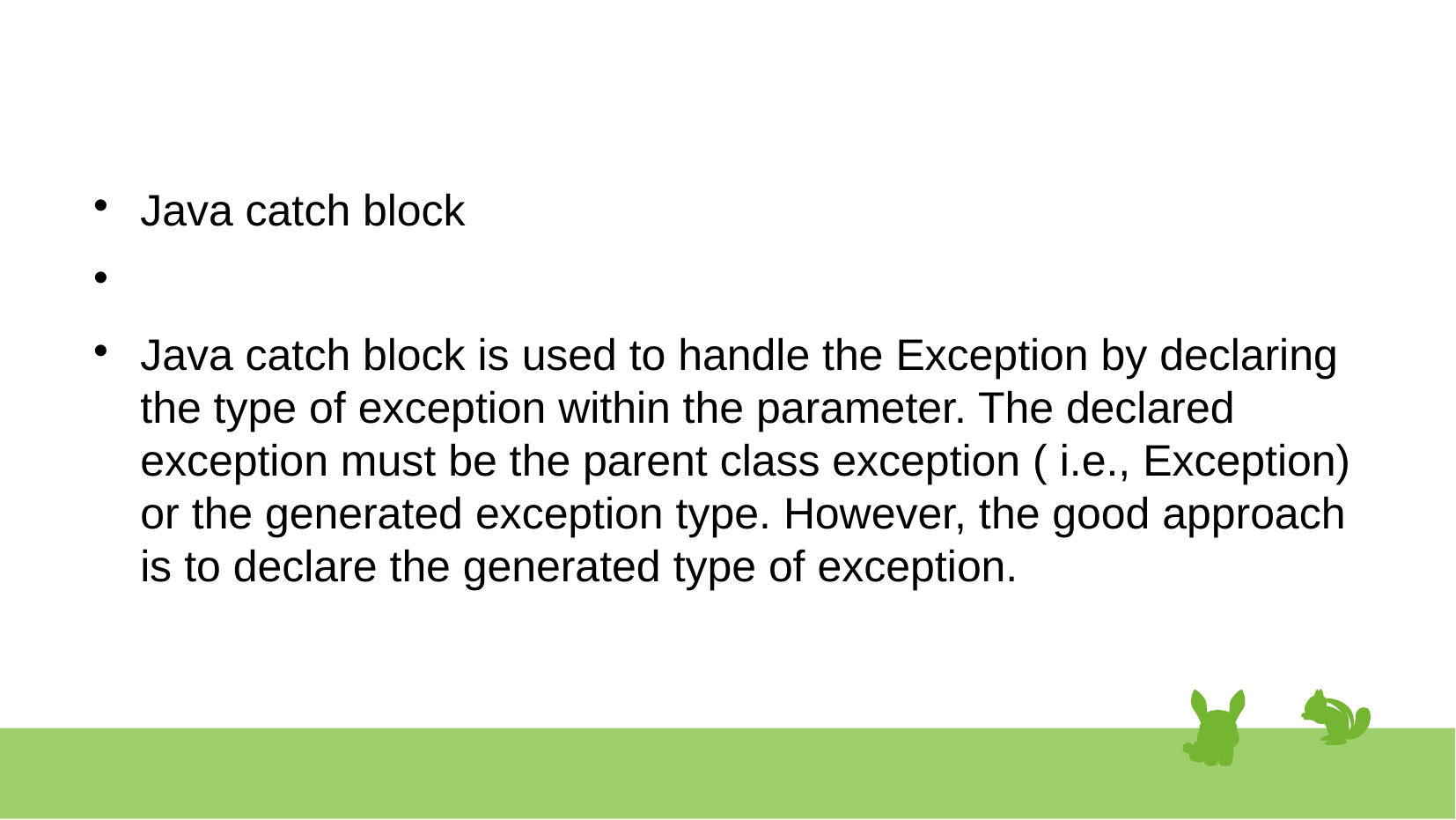

#
Java catch block

Java catch block is used to handle the Exception by declaring the type of exception within the parameter. The declared exception must be the parent class exception ( i.e., Exception) or the generated exception type. However, the good approach is to declare the generated type of exception.